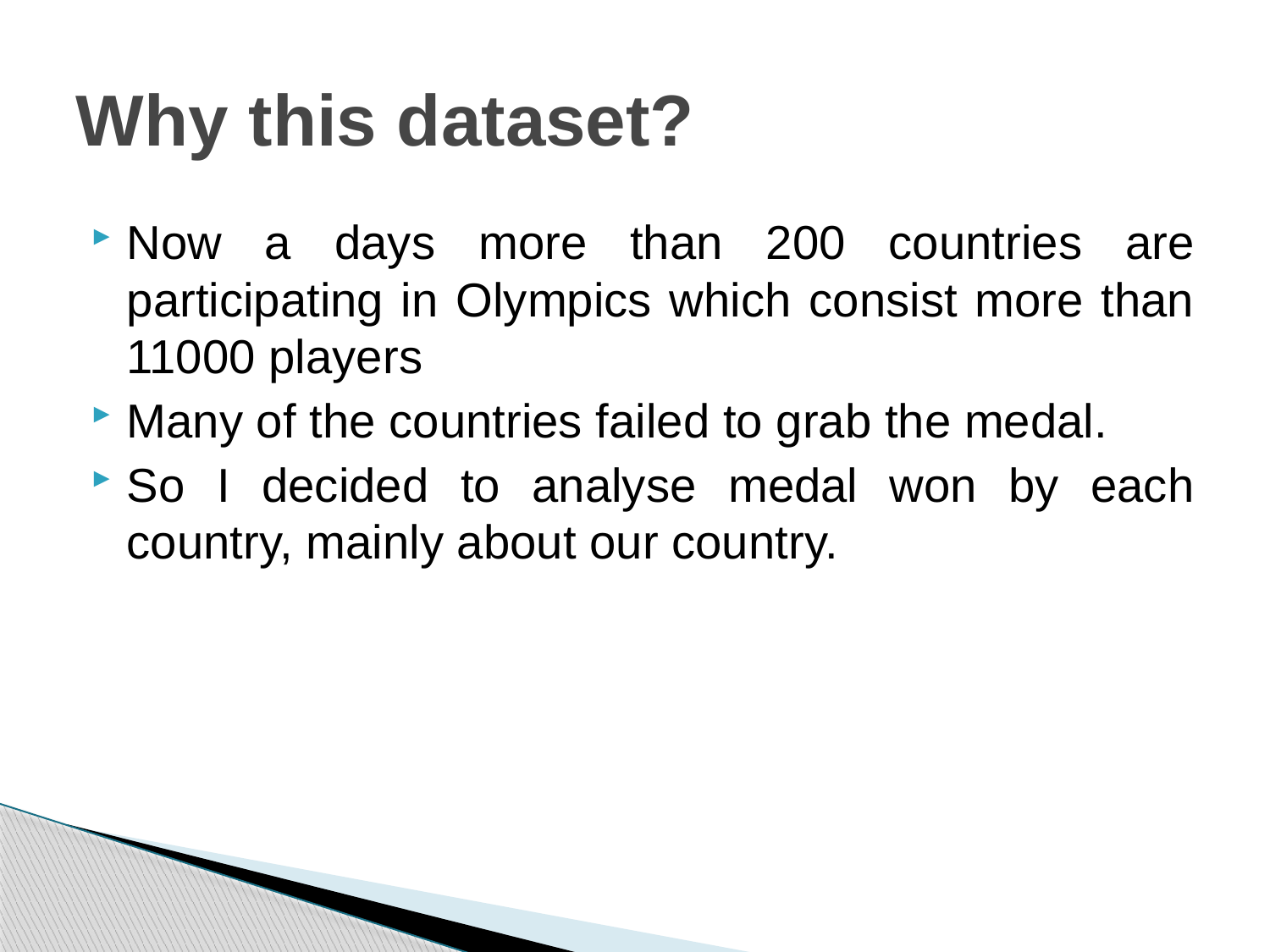

# Why this dataset?
Now a days more than 200 countries are participating in Olympics which consist more than 11000 players
Many of the countries failed to grab the medal.
So I decided to analyse medal won by each country, mainly about our country.